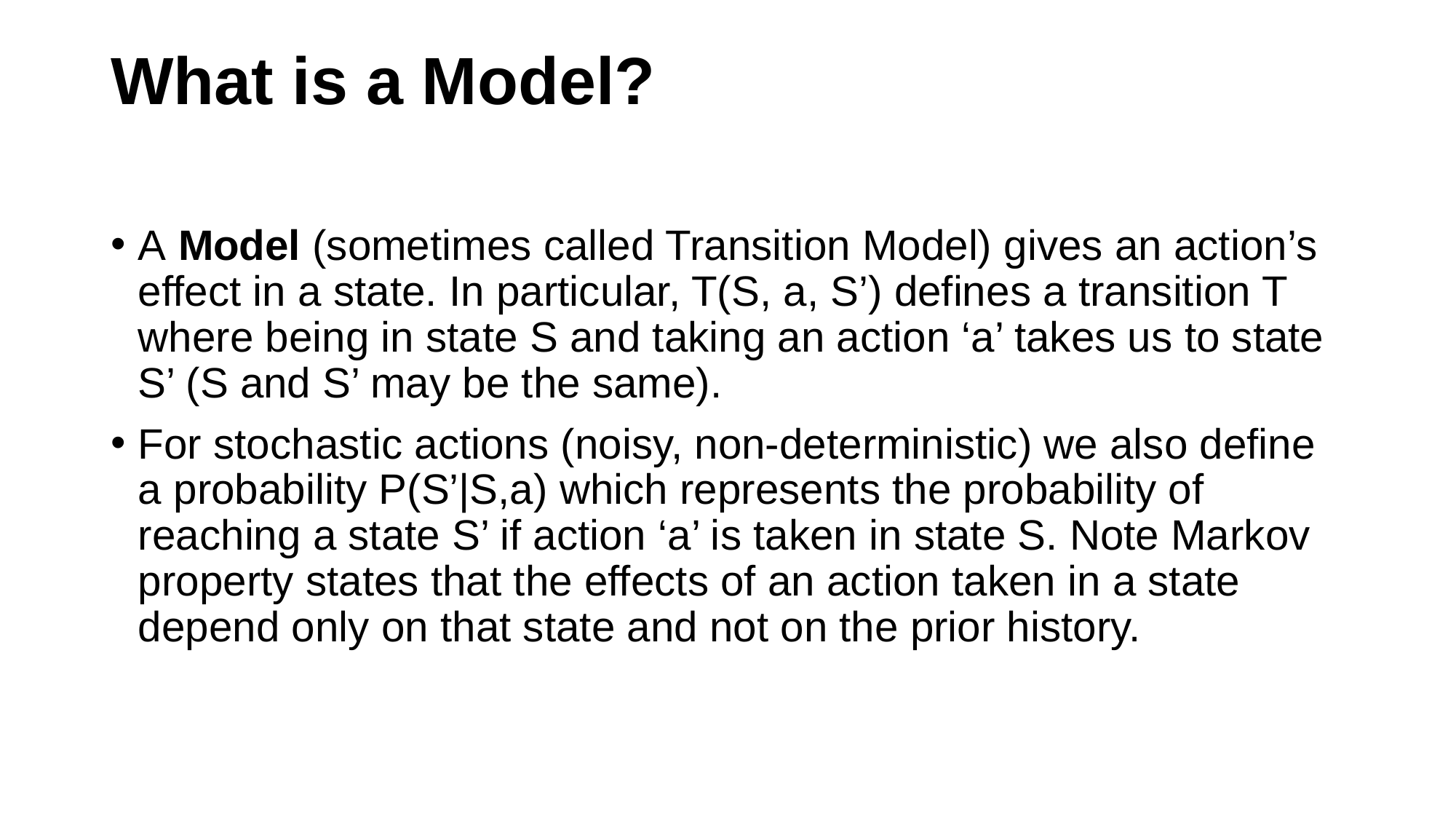

# What is a Model?
A Model (sometimes called Transition Model) gives an action’s effect in a state. In particular, T(S, a, S’) defines a transition T where being in state S and taking an action ‘a’ takes us to state S’ (S and S’ may be the same).
For stochastic actions (noisy, non-deterministic) we also define a probability P(S’|S,a) which represents the probability of reaching a state S’ if action ‘a’ is taken in state S. Note Markov property states that the effects of an action taken in a state depend only on that state and not on the prior history.